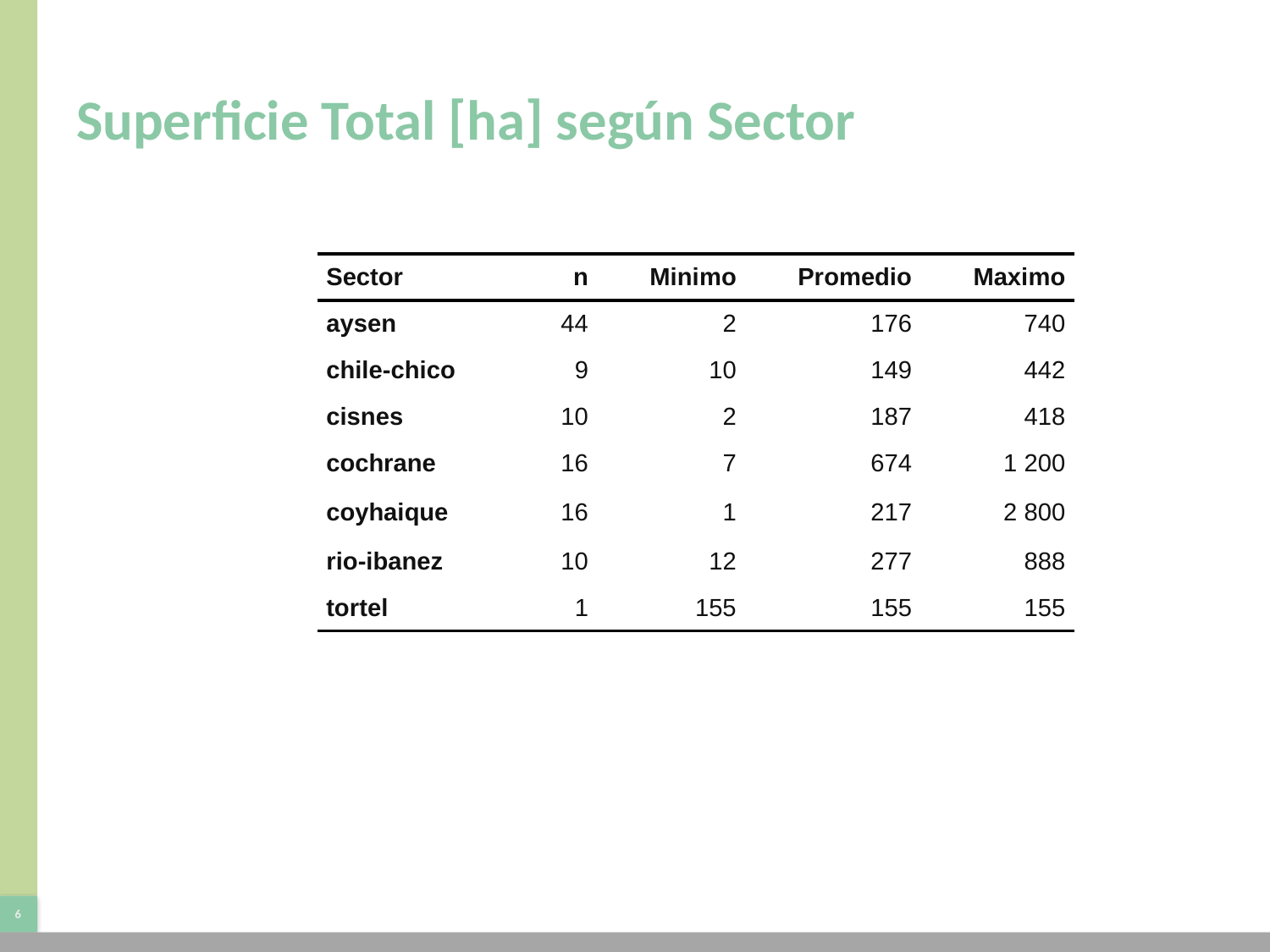

# Superficie Total [ha] según Sector
| Sector | n | Minimo | Promedio | Maximo |
| --- | --- | --- | --- | --- |
| aysen | 44 | 2 | 176 | 740 |
| chile-chico | 9 | 10 | 149 | 442 |
| cisnes | 10 | 2 | 187 | 418 |
| cochrane | 16 | 7 | 674 | 1 200 |
| coyhaique | 16 | 1 | 217 | 2 800 |
| rio-ibanez | 10 | 12 | 277 | 888 |
| tortel | 1 | 155 | 155 | 155 |